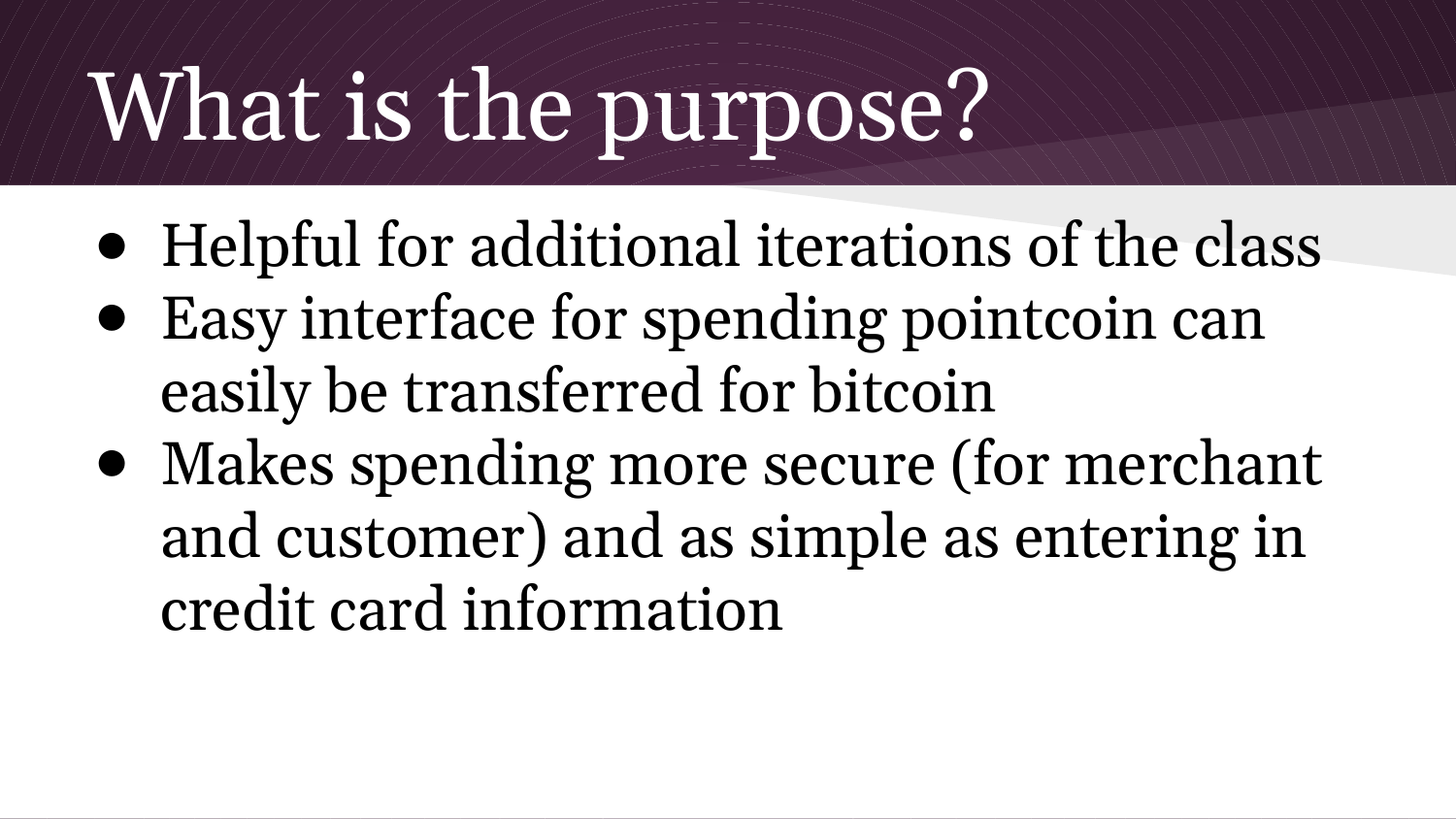

# What is the purpose?
Helpful for additional iterations of the class
Easy interface for spending pointcoin can easily be transferred for bitcoin
Makes spending more secure (for merchant and customer) and as simple as entering in credit card information